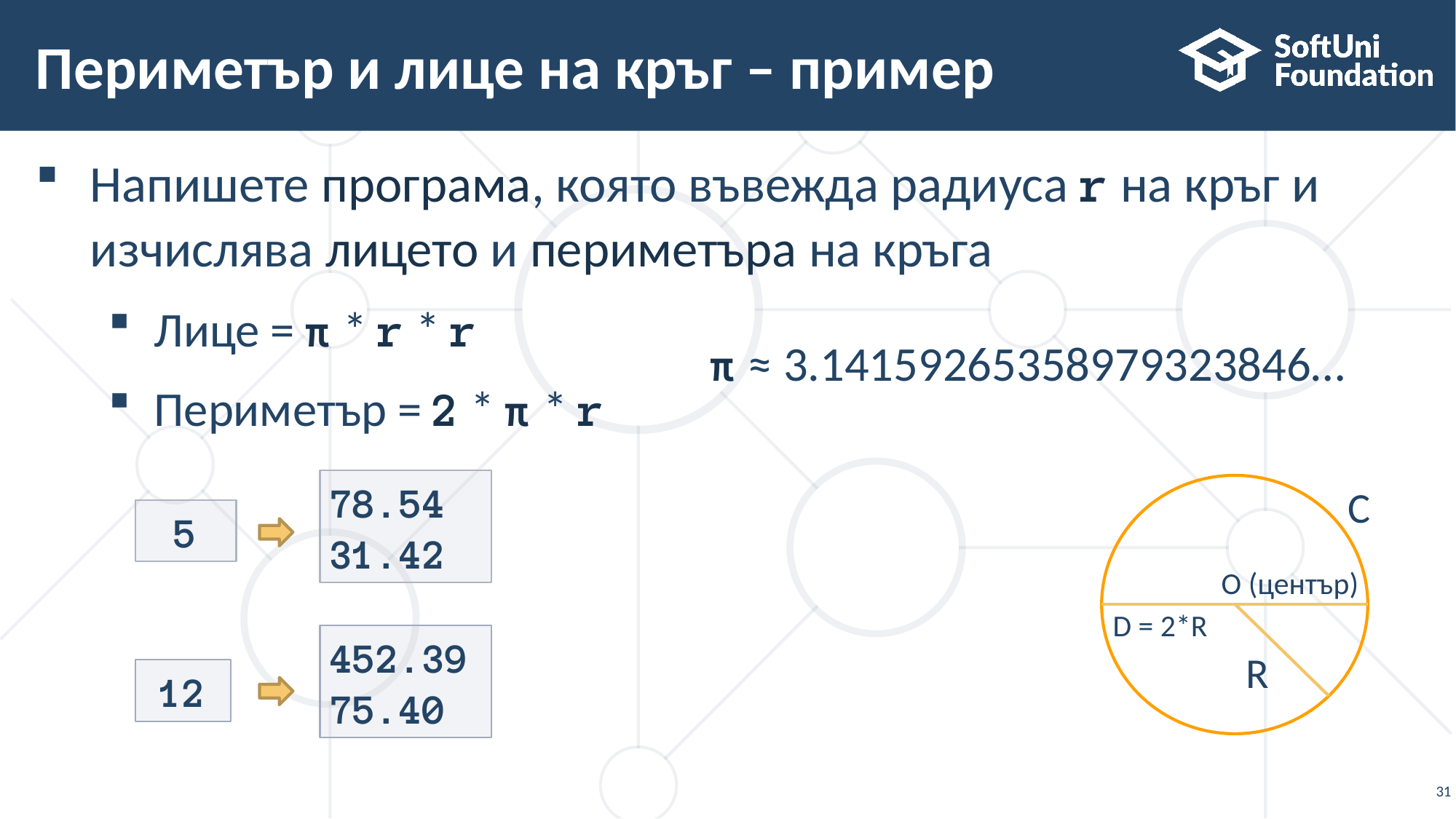

# Периметър и лице на кръг – пример
Напишете програма, която въвежда радиуса r на кръг и
изчислява лицето и периметъра на кръга
Лице = π * r * r
Периметър = 2 * π * r

π ≈ 3.14159265358979323846…
78.54
31.42
5

C

O (център)
D = 2*R
452.39
75.40
12

R
31